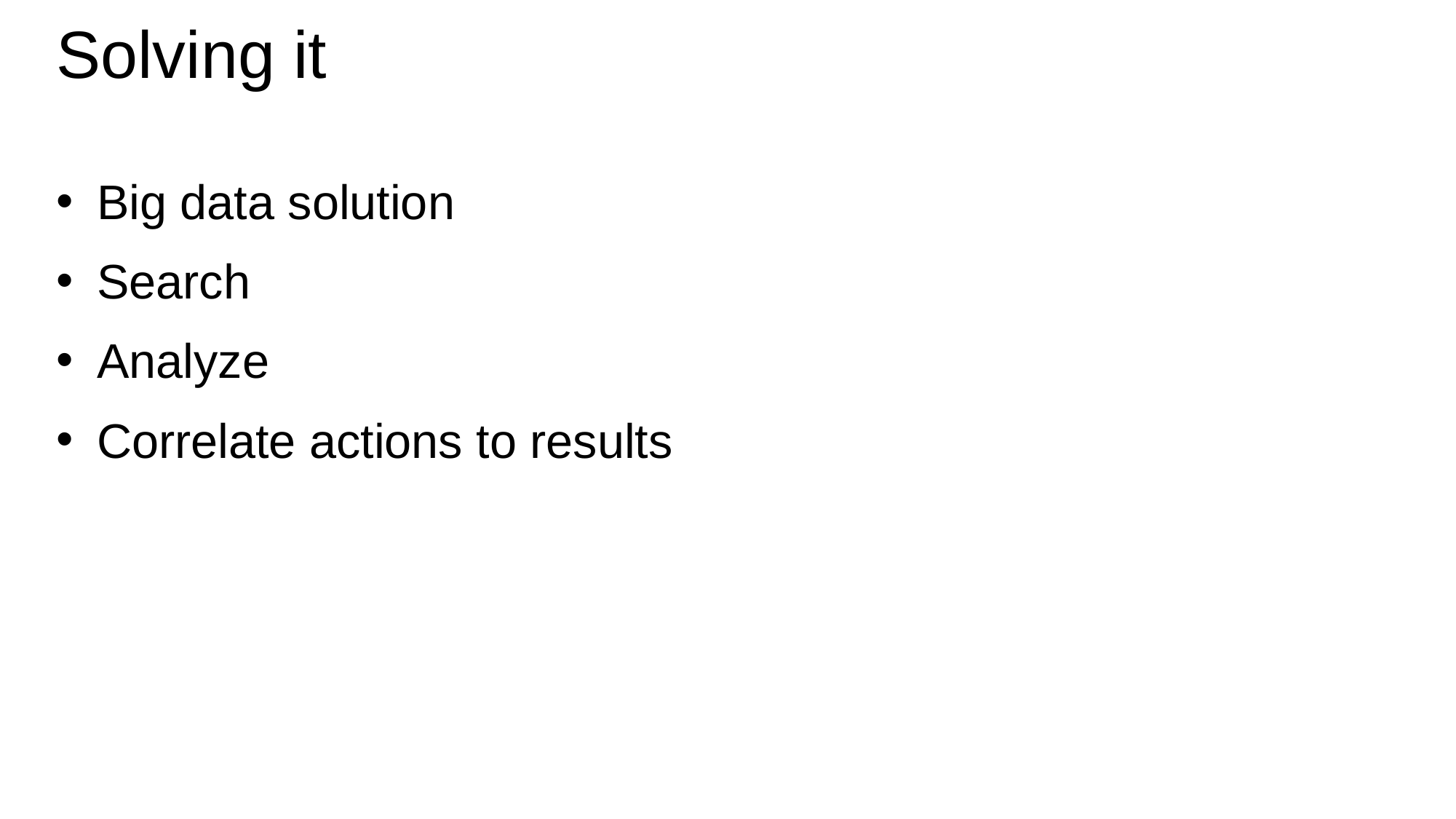

# Solving it
Big data solution
Search
Analyze
Correlate actions to results